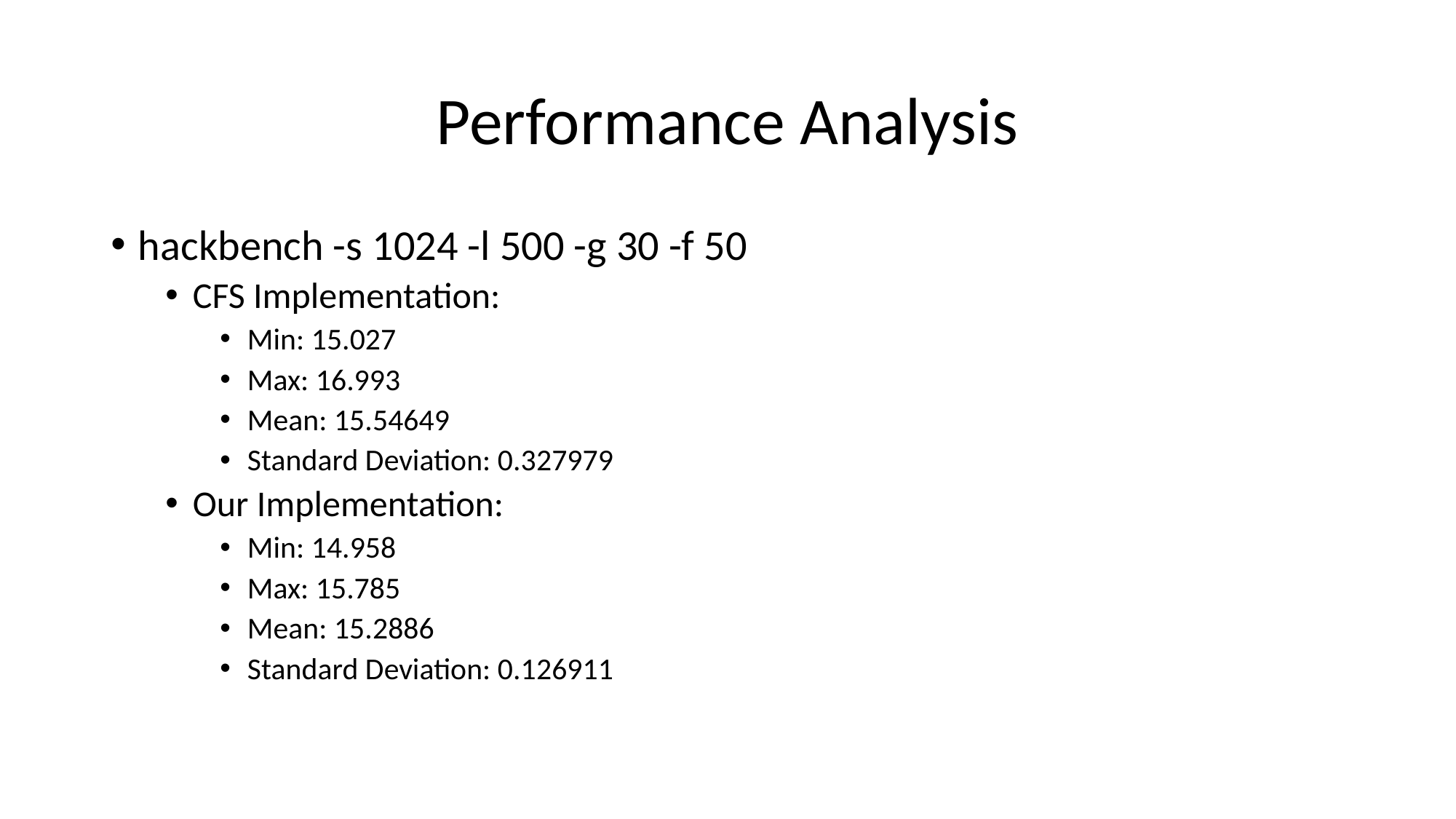

# Performance Analysis
hackbench -s 1024 -l 500 -g 30 -f 50
CFS Implementation:
Min: 15.027
Max: 16.993
Mean: 15.54649
Standard Deviation: 0.327979
Our Implementation:
Min: 14.958
Max: 15.785
Mean: 15.2886
Standard Deviation: 0.126911